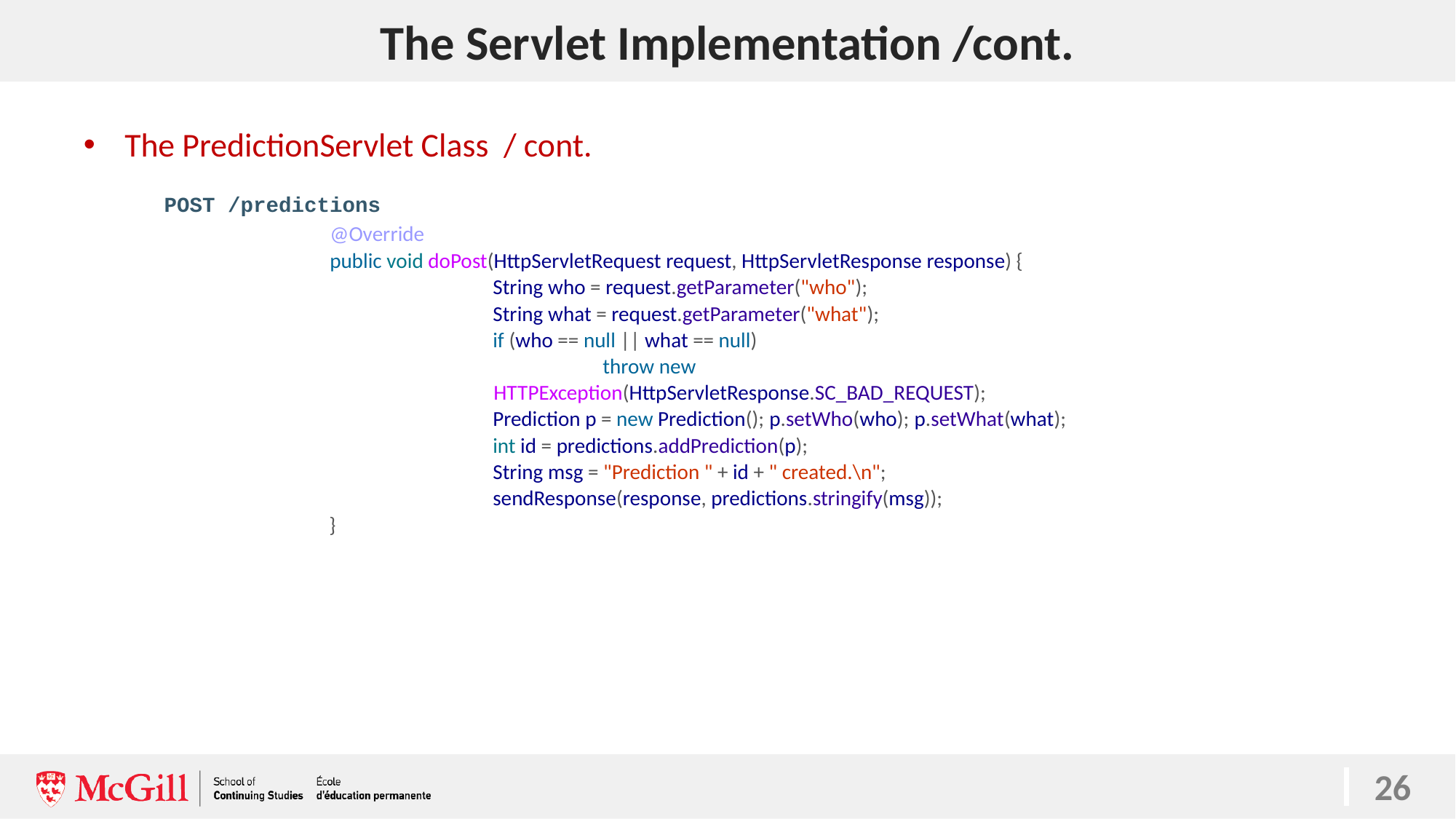

# The Servlet Implementation /cont.
26
The PredictionServlet Class  / cont.

POST /predictions

	@Override
	public void doPost(HttpServletRequest request, HttpServletResponse response) {
String who = request.getParameter("who");
String what = request.getParameter("what");
if (who == null || what == null)
		throw new HTTPException(HttpServletResponse.SC_BAD_REQUEST);
Prediction p = new Prediction(); p.setWho(who); p.setWhat(what);
int id = predictions.addPrediction(p);
String msg = "Prediction " + id + " created.\n";
sendResponse(response, predictions.stringify(msg));
}